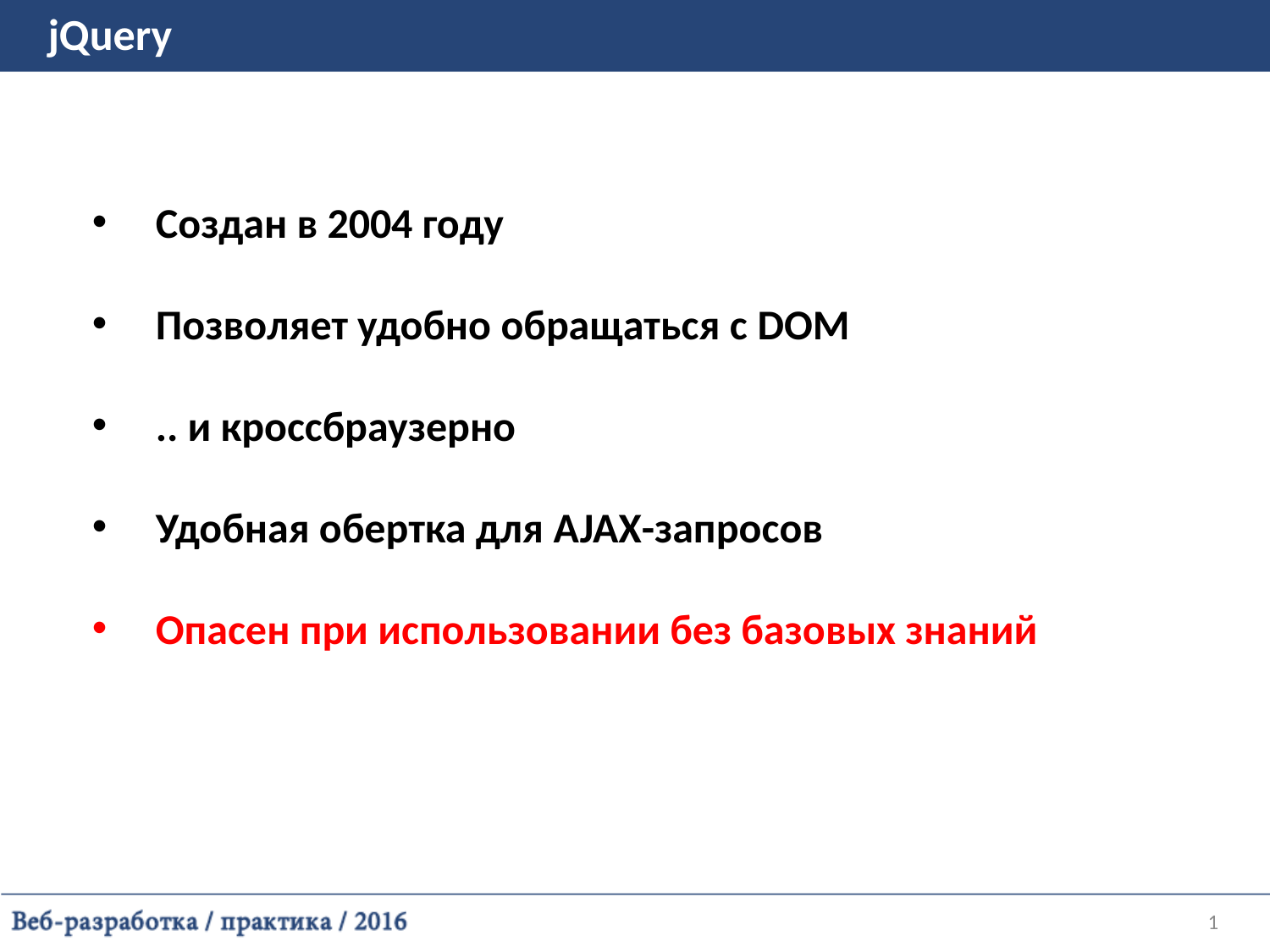

jQuery
Создан в 2004 году
Позволяет удобно обращаться с DOM
.. и кроссбраузерно
Удобная обертка для AJAX-запросов
Опасен при использовании без базовых знаний
1